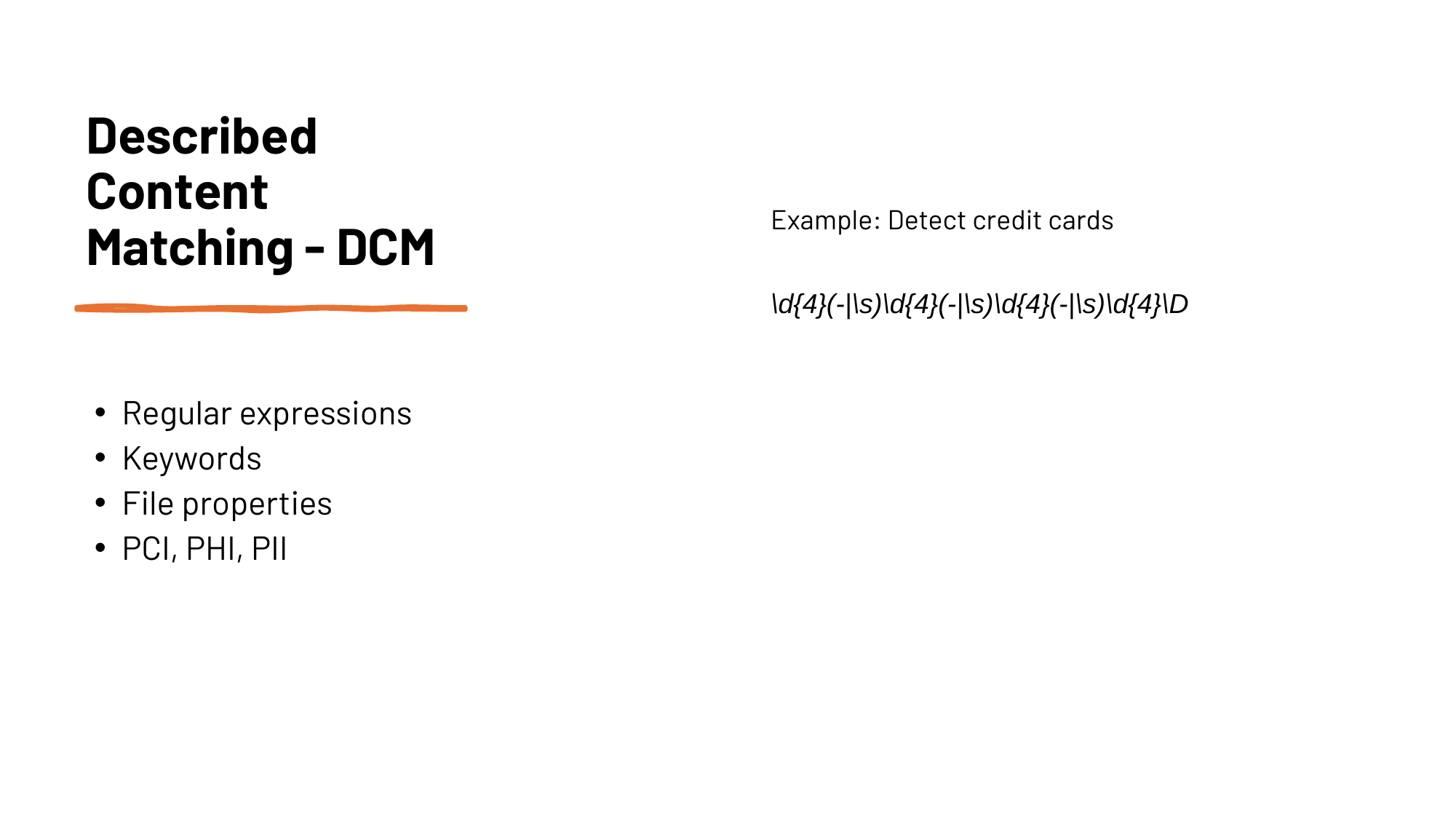

Described Content Matching - DCM
Example: Detect credit cards

\d{4}(-|\s)\d{4}(-|\s)\d{4}(-|\s)\d{4}\D

Regular expressions
Keywords
File properties
PCI, PHI, PII